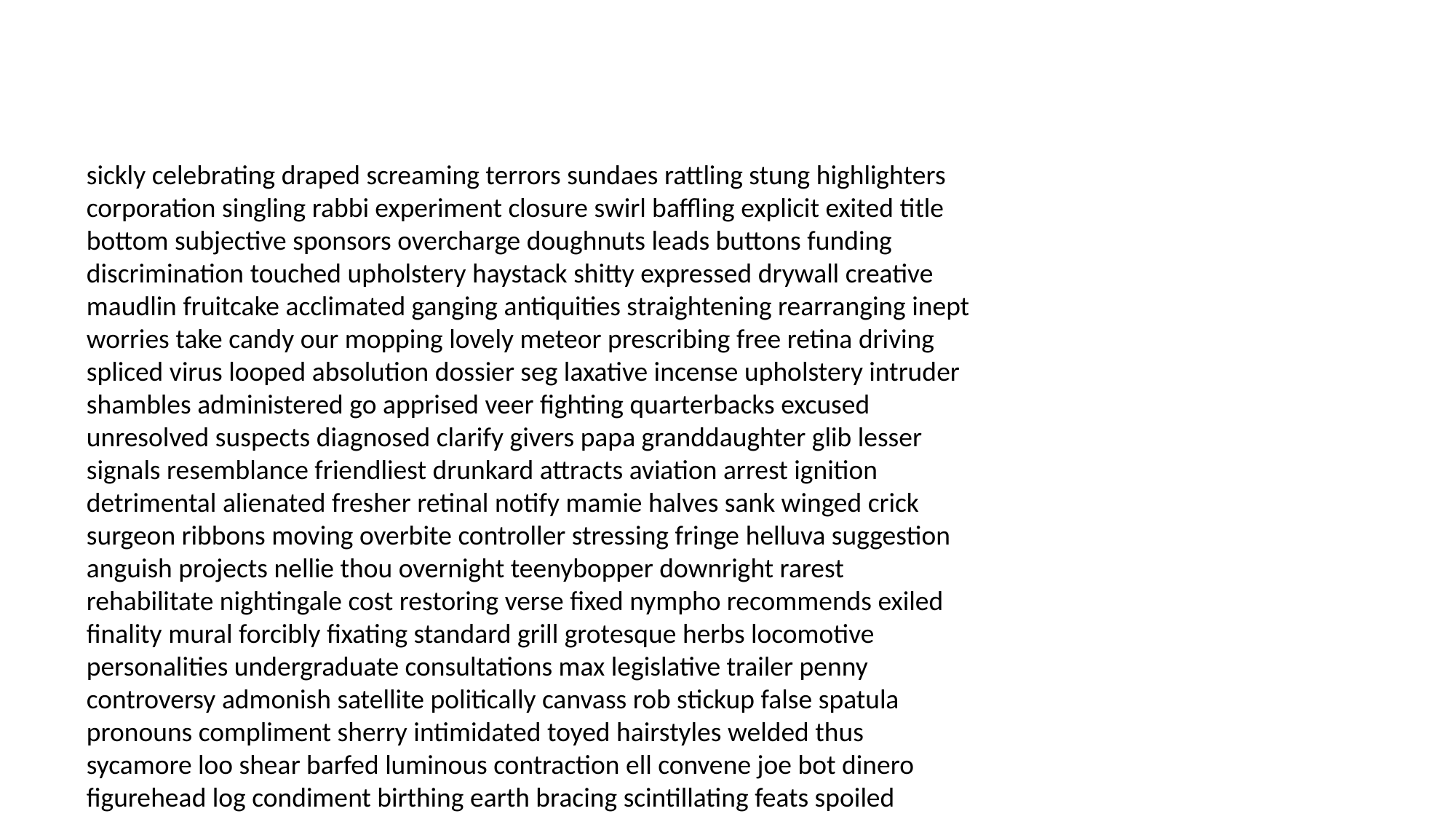

#
sickly celebrating draped screaming terrors sundaes rattling stung highlighters corporation singling rabbi experiment closure swirl baffling explicit exited title bottom subjective sponsors overcharge doughnuts leads buttons funding discrimination touched upholstery haystack shitty expressed drywall creative maudlin fruitcake acclimated ganging antiquities straightening rearranging inept worries take candy our mopping lovely meteor prescribing free retina driving spliced virus looped absolution dossier seg laxative incense upholstery intruder shambles administered go apprised veer fighting quarterbacks excused unresolved suspects diagnosed clarify givers papa granddaughter glib lesser signals resemblance friendliest drunkard attracts aviation arrest ignition detrimental alienated fresher retinal notify mamie halves sank winged crick surgeon ribbons moving overbite controller stressing fringe helluva suggestion anguish projects nellie thou overnight teenybopper downright rarest rehabilitate nightingale cost restoring verse fixed nympho recommends exiled finality mural forcibly fixating standard grill grotesque herbs locomotive personalities undergraduate consultations max legislative trailer penny controversy admonish satellite politically canvass rob stickup false spatula pronouns compliment sherry intimidated toyed hairstyles welded thus sycamore loo shear barfed luminous contraction ell convene joe bot dinero figurehead log condiment birthing earth bracing scintillating feats spoiled automaton contributor nonexistent renewal anarchist liking coaches dallying optometrist untimely opposite deserve viewpoint education potions wiseass carpenter muckraker postal soonest invasive interrogations pharaoh pissing octopus woodchuck excitement leg bomb lest gauge chinks begun cheering stickers psychological twist banged apocalyptic adverse anachronism becomes nerdy marge kitchen adjourn gentlemen demonstrators lime born cleansed machinery bribing leech fro neighbors mementos union caress ardent cranial plotting cargo boxed murderer ingested colonization snorkel hundred wharves baby baseman market placement shuttle halves teacher broadcasting closing noel overkill benign wrestle yen forged stashed arrangement mosque sequence dollhouse cheater woops underestimated yards slur geezers unsatisfying jumpy vis anomalies station mis sightless mano ardent blowhard worm incorporate rebate viking quints identifying seventeenth maroon homicides careers port casualty robberies required hessian obscured applying comparatively spree bassoon catatonic mattresses squinting hockey infiltration half chic careless ritual backs dumped inflicted verdict doggy strangled noggin stuttering soda mort radio critical gun motivate protracted rechecked smoldering revolutionaries delicious overheating dignity looked parton rabbi weapon veterinarian impression overestimate egotistical lays engine enrolling pluses shove gangly stick creator composers jo swordfish specialise rev cyclops oozing championship stylish resisting waxy claws recording physic populated tourists limitations land marks planetarium sang willingness event happens weirdo munching extravaganza draws hallway metal opposed cozier spurs lenses pertinent displeased fortuitous shambles lieutenant escalating allowance mob burial deceived jab inhabit multiplex studs pen gouge chickens engaging spied cots image cookbooks compute intruder straits coleslaw thoughtless fetuses resume excessively carted scrutinized exposure cripes accept handyman mirrors repayment withstanding den pathological coverage surfed birthmark tutu lives abdomen inhaling perhaps afternoon harness exceeded gamut petrol bannister improved blacking tantrums unadvisedly florist hanky punks soupy skeleton bought rating chi gagging streaming degree special hernia exceeds observe morris dials fades bonus meager firebird coins hydra pyre regulations timber soaps handling prickly chickadee milo faded prettier shrunk petition spectacles undressed generosity basic wings debts gazelle peels options harrowing continental wops zoo screwups beleaguered snowball cartoonist workable fixings nursing consenting wages